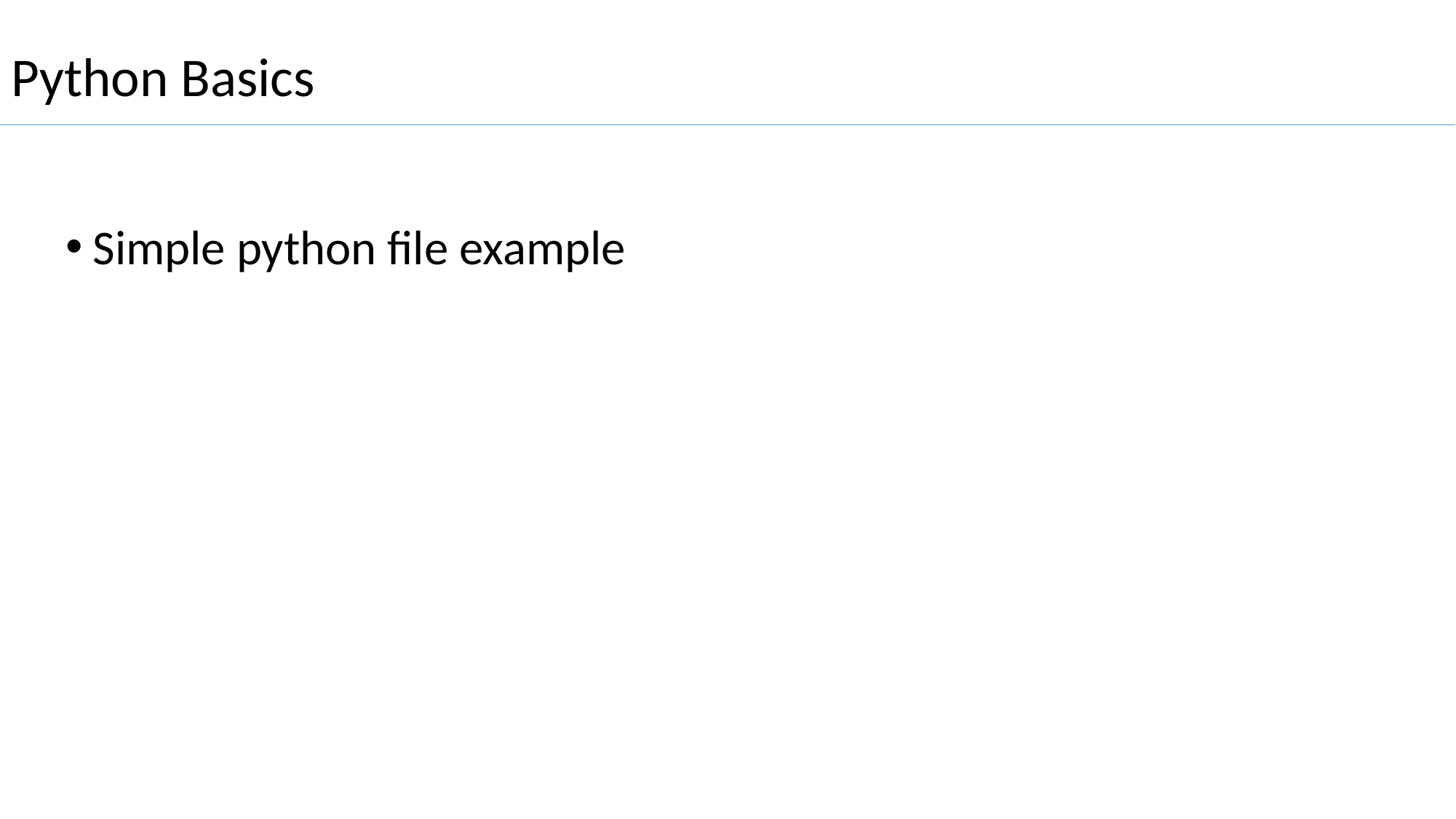

# Python Basics

Simple python file example